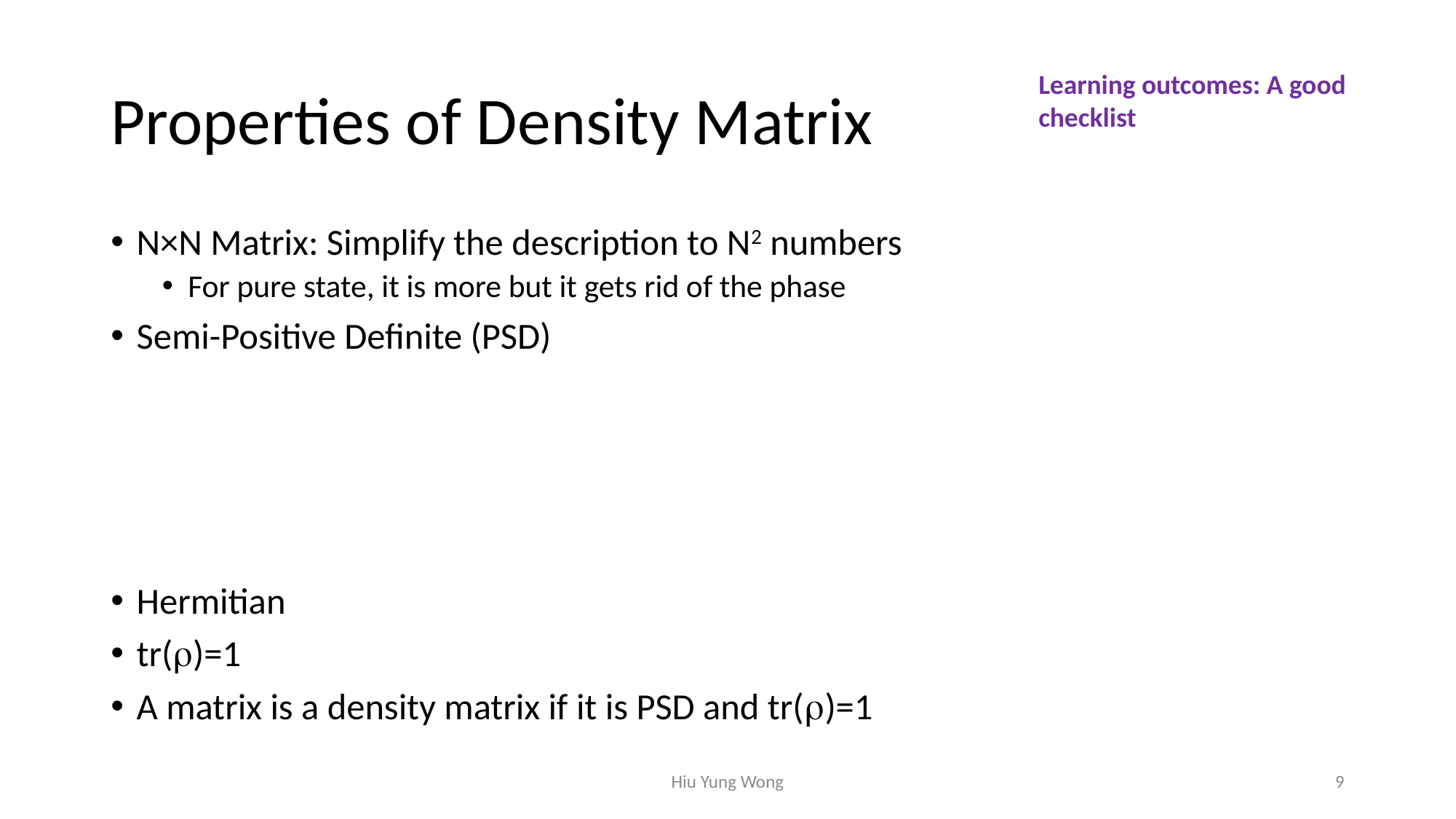

# Properties of Density Matrix
Learning outcomes: A good checklist
N×N Matrix: Simplify the description to N2 numbers
For pure state, it is more but it gets rid of the phase
Semi-Positive Definite (PSD)

Hermitian
tr(ρ)=1
A matrix is a density matrix if it is PSD and tr(ρ)=1

Hiu Yung Wong
9